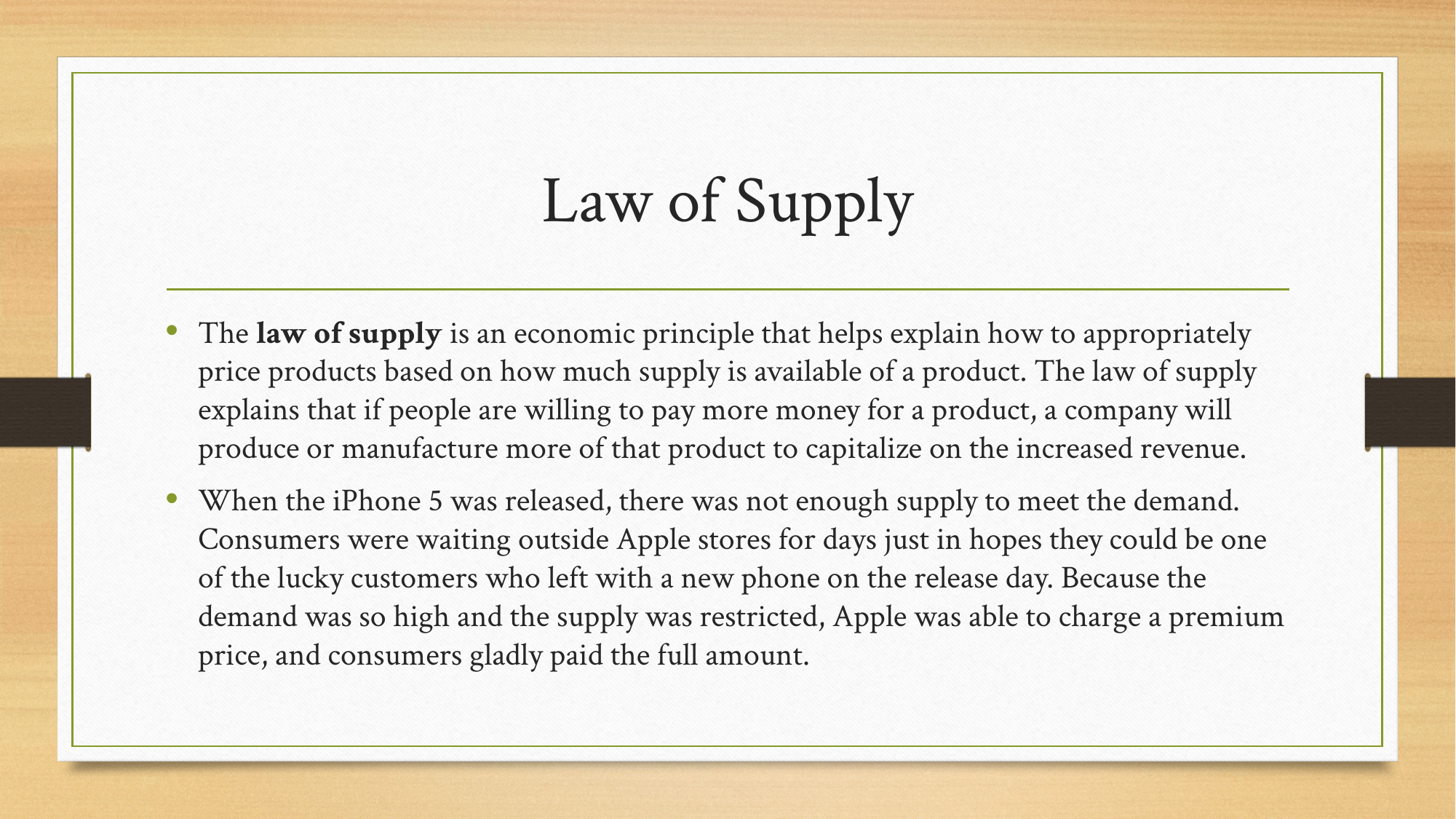

# Law of Supply
The law of supply is an economic principle that helps explain how to appropriately price products based on how much supply is available of a product. The law of supply explains that if people are willing to pay more money for a product, a company will produce or manufacture more of that product to capitalize on the increased revenue.
When the iPhone 5 was released, there was not enough supply to meet the demand. Consumers were waiting outside Apple stores for days just in hopes they could be one of the lucky customers who left with a new phone on the release day. Because the demand was so high and the supply was restricted, Apple was able to charge a premium price, and consumers gladly paid the full amount.